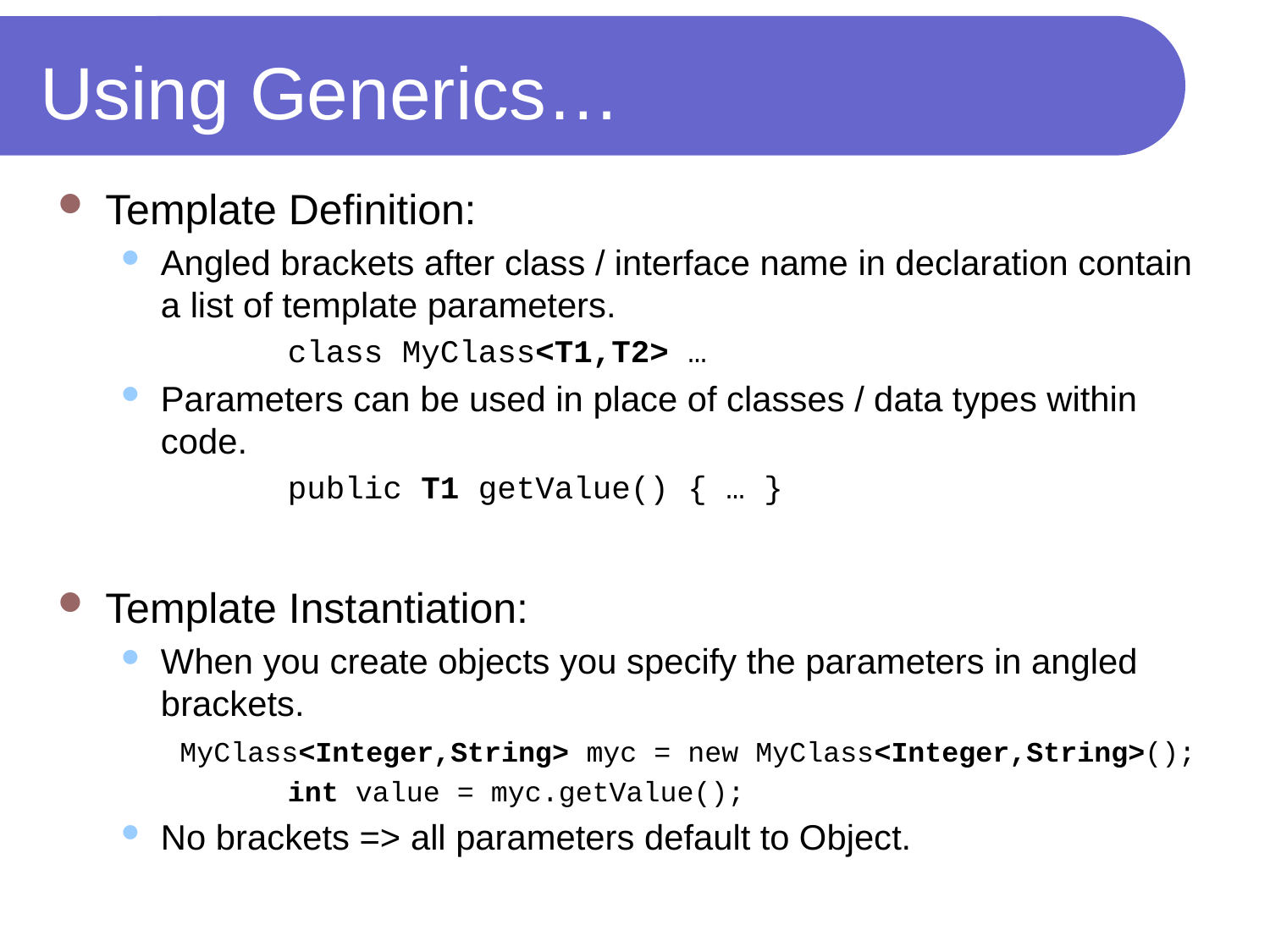

# Using Generics…
Template Definition:
Angled brackets after class / interface name in declaration contain a list of template parameters.
		class MyClass<T1,T2> …
Parameters can be used in place of classes / data types within code.
		public T1 getValue() { … }

Template Instantiation:
When you create objects you specify the parameters in angled brackets.
 	 MyClass<Integer,String> myc = new MyClass<Integer,String>();
		int value = myc.getValue();
No brackets => all parameters default to Object.